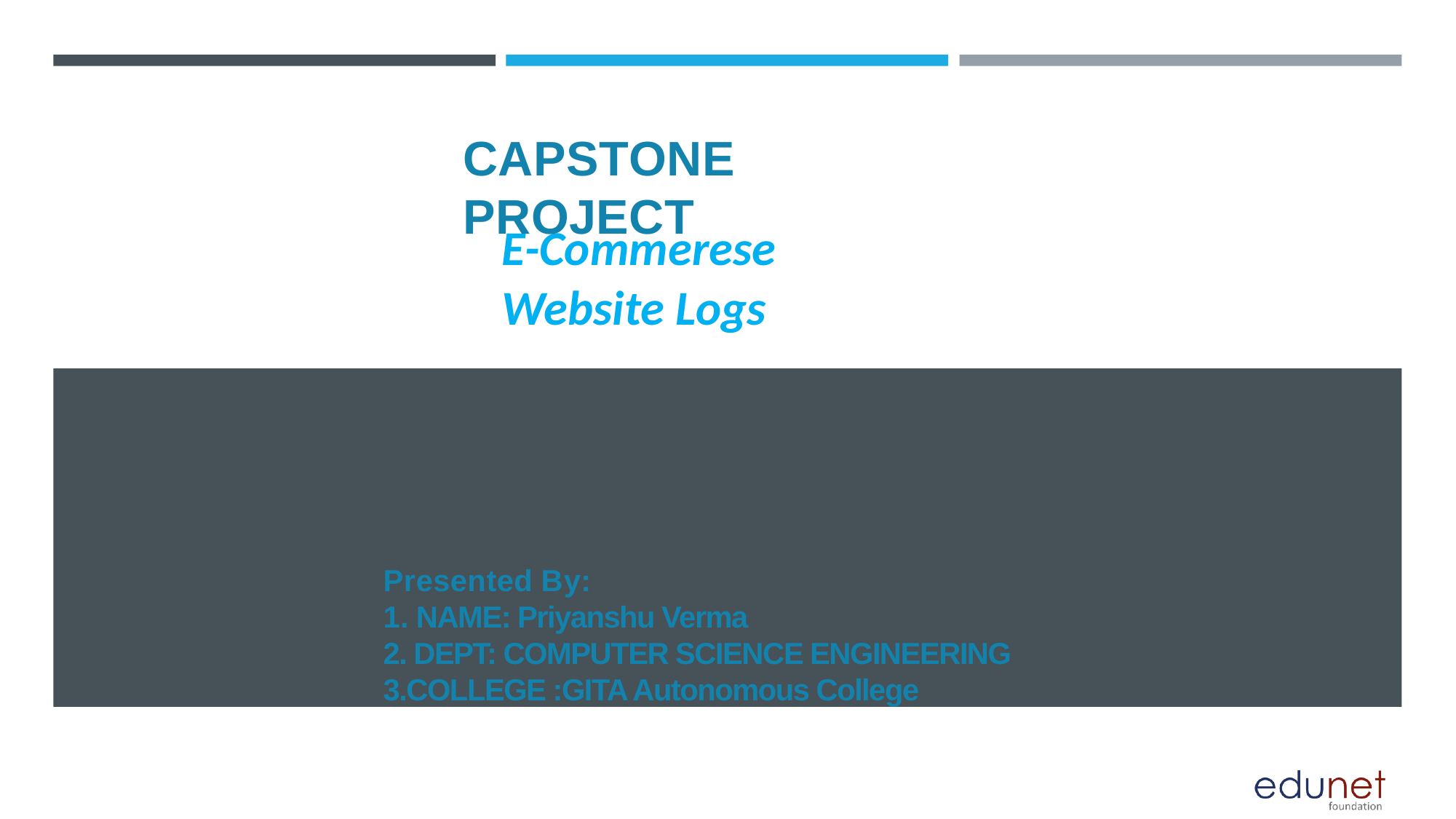

# CAPSTONE PROJECT
E-Commerese Website Logs

Presented By:
1. NAME: Priyanshu Verma
2. DEPT: COMPUTER SCIENCE ENGINEERING
3.COLLEGE :GITA Autonomous College